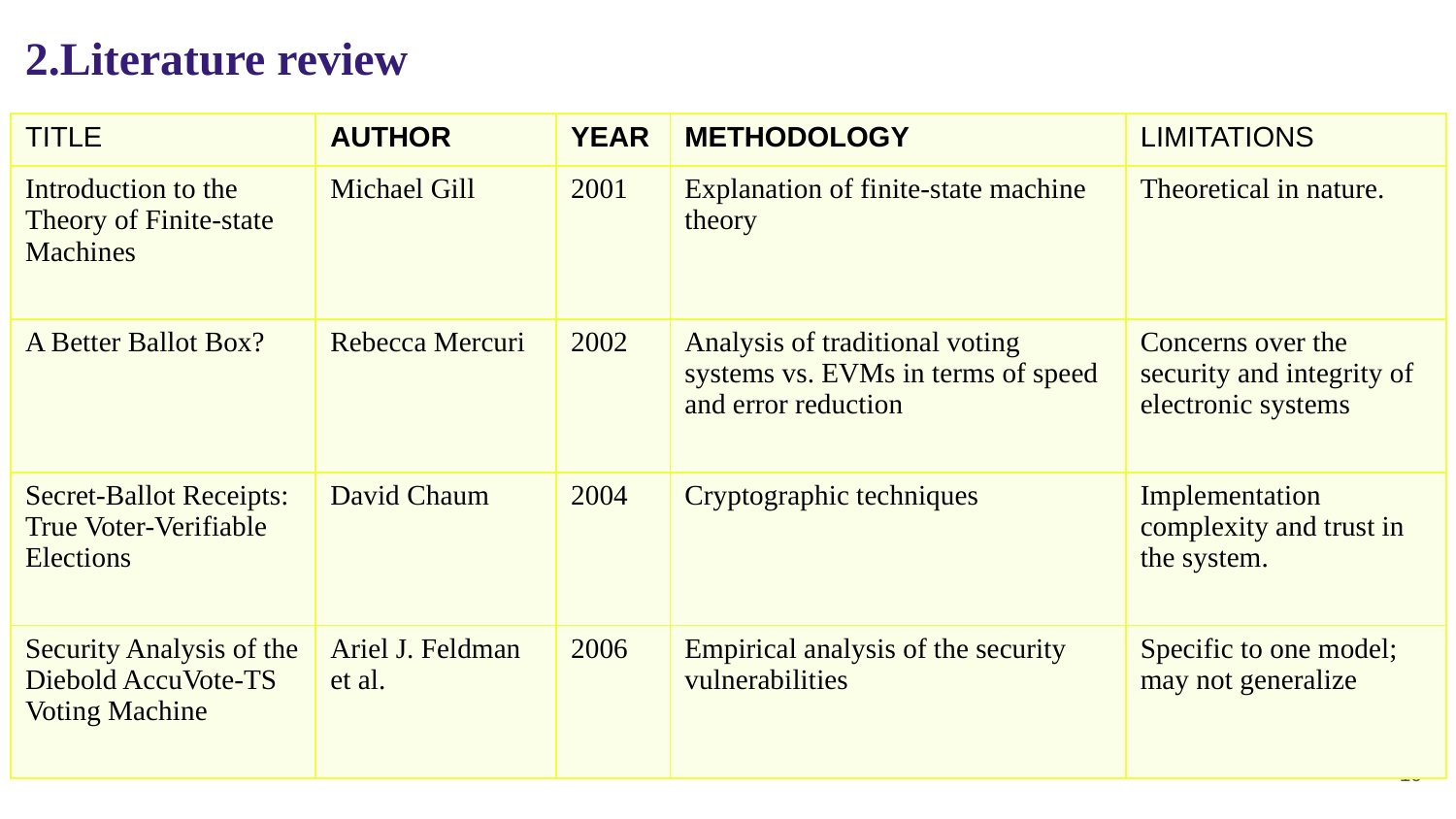

2.Literature review
| TITLE | AUTHOR | YEAR | METHODOLOGY | LIMITATIONS |
| --- | --- | --- | --- | --- |
| Introduction to the Theory of Finite-state Machines | Michael Gill | 2001 | Explanation of finite-state machine theory | Theoretical in nature. |
| A Better Ballot Box? | Rebecca Mercuri | 2002 | Analysis of traditional voting systems vs. EVMs in terms of speed and error reduction | Concerns over the security and integrity of electronic systems |
| Secret-Ballot Receipts: True Voter-Verifiable Elections | David Chaum | 2004 | Cryptographic techniques | Implementation complexity and trust in the system. |
| Security Analysis of the Diebold AccuVote-TS Voting Machine | Ariel J. Feldman et al. | 2006 | Empirical analysis of the security vulnerabilities | Specific to one model; may not generalize |
10